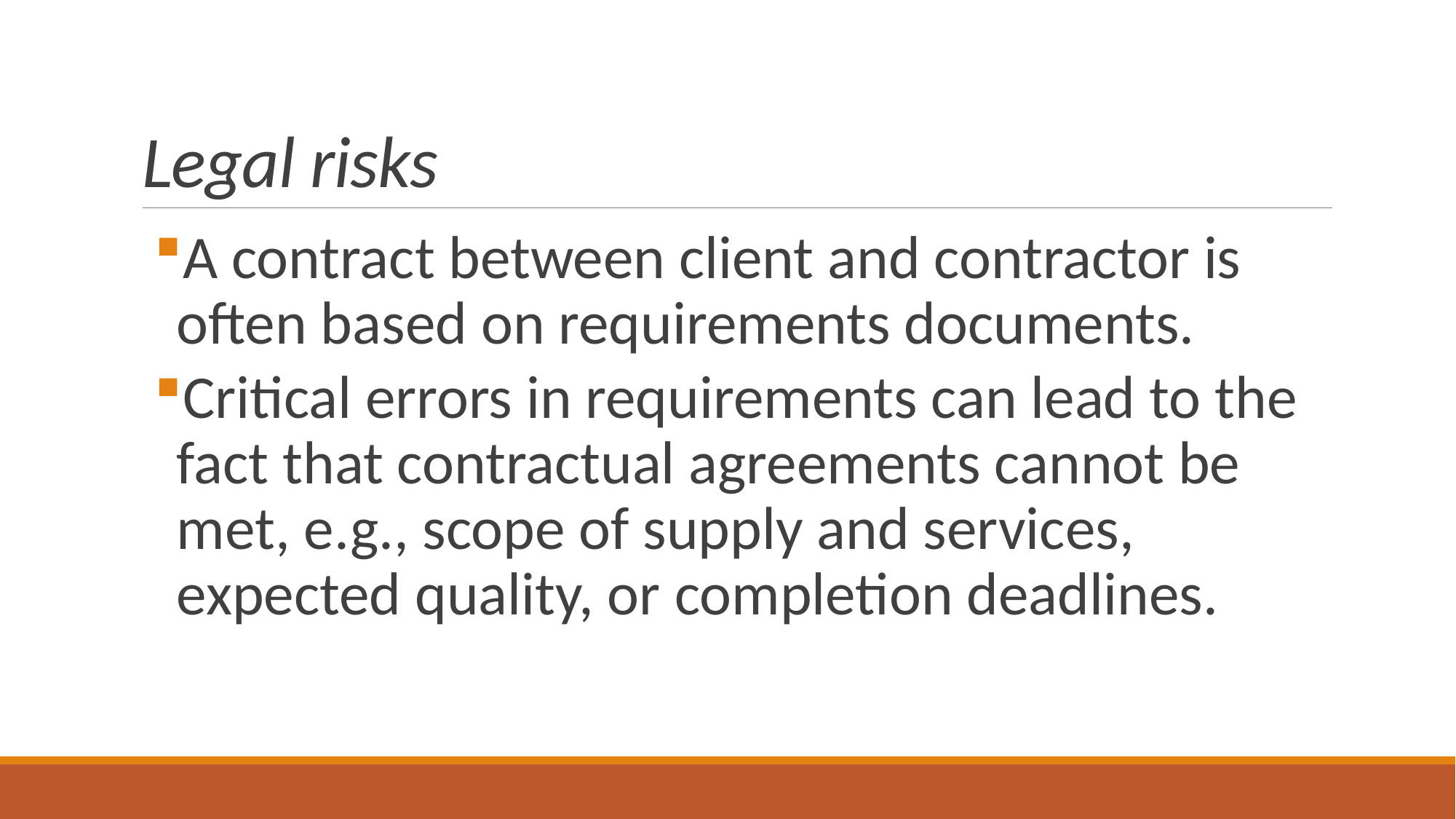

# Legal risks
A contract between client and contractor is often based on requirements documents.
Critical errors in requirements can lead to the fact that contractual agreements cannot be met, e.g., scope of supply and services, expected quality, or completion deadlines.